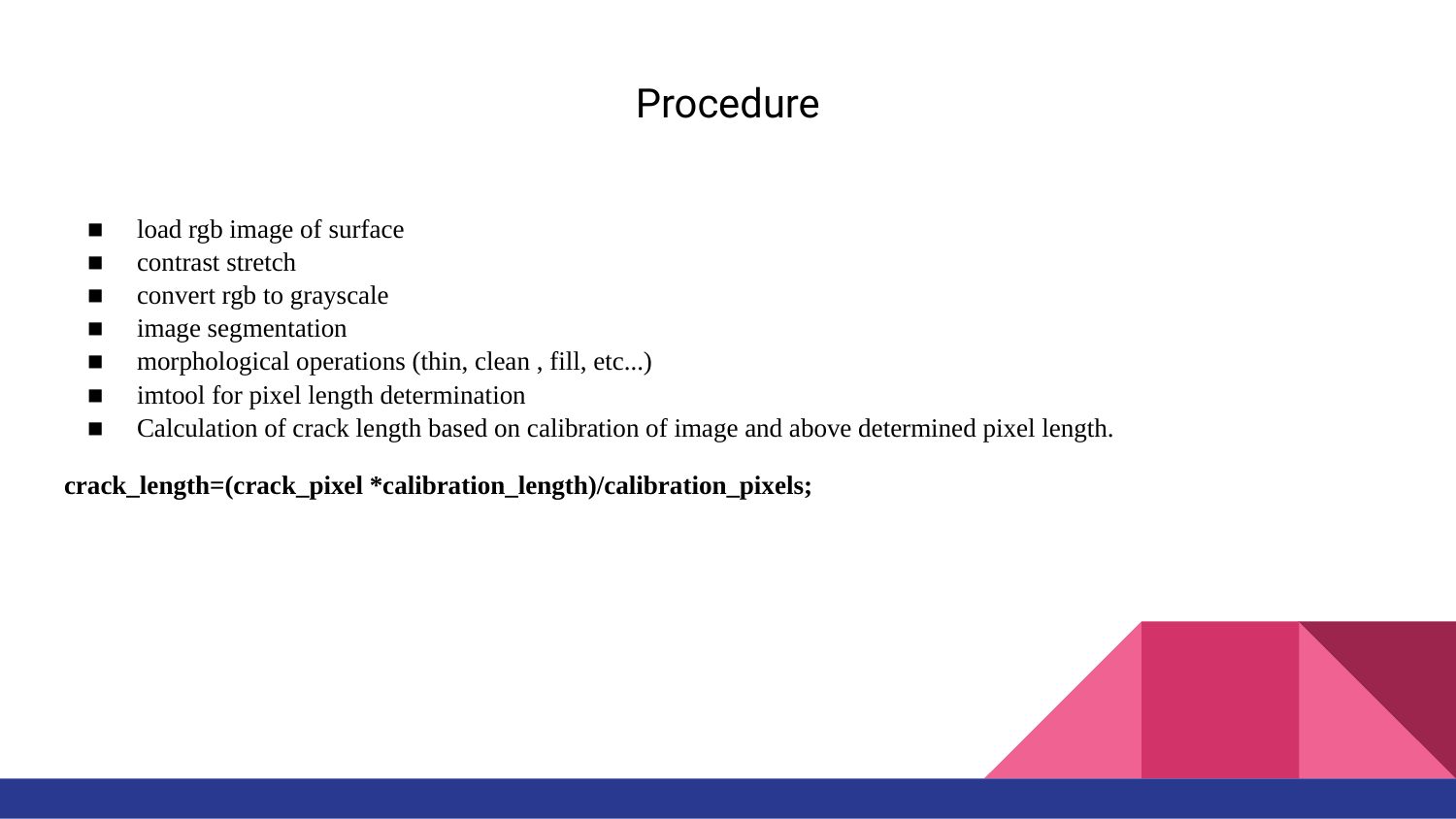

# Procedure
load rgb image of surface
contrast stretch
convert rgb to grayscale
image segmentation
morphological operations (thin, clean , fill, etc...)
imtool for pixel length determination
Calculation of crack length based on calibration of image and above determined pixel length.
crack_length=(crack_pixel *calibration_length)/calibration_pixels;